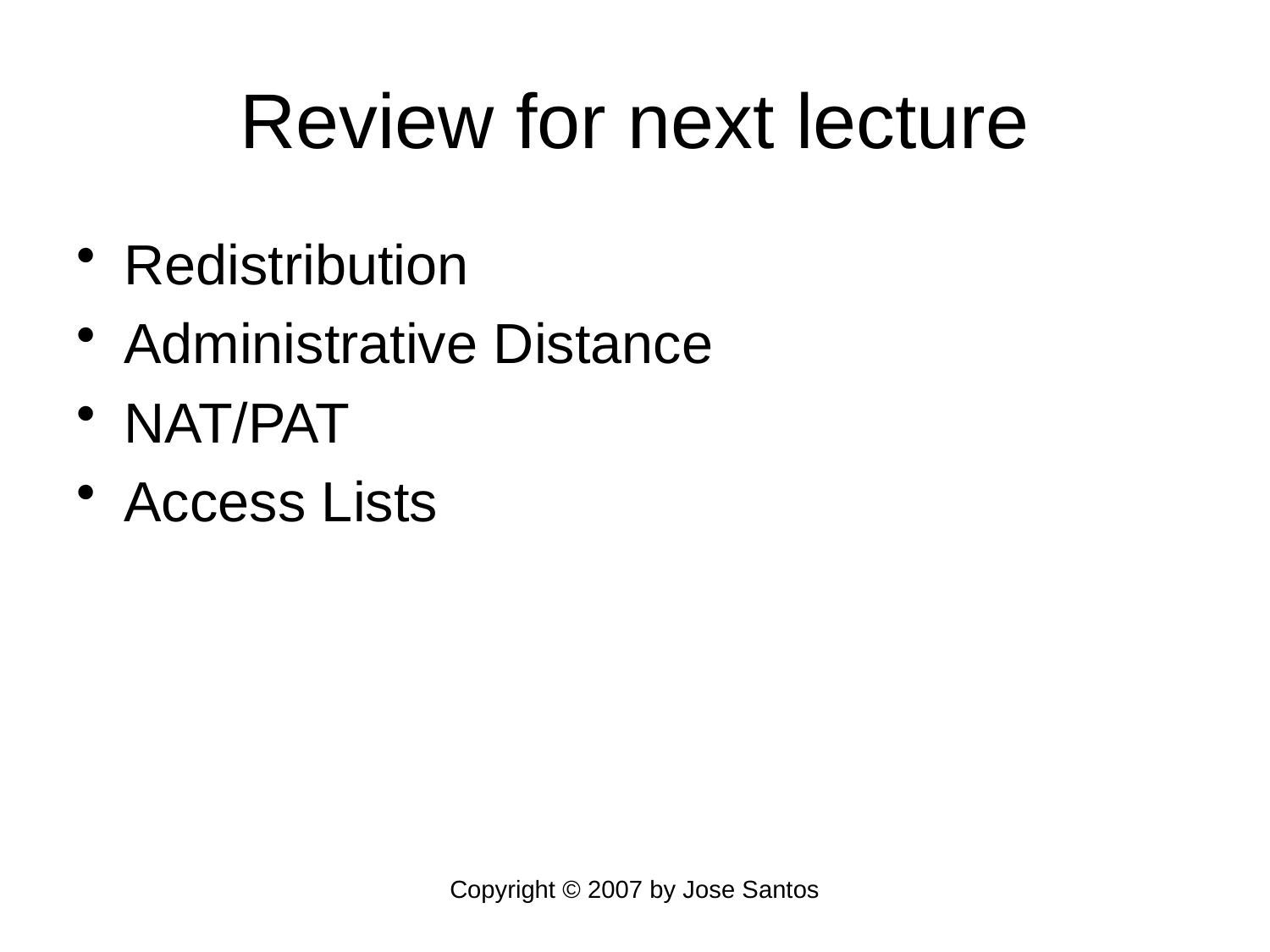

# Review for next lecture
Redistribution
Administrative Distance
NAT/PAT
Access Lists
Copyright © 2007 by Jose Santos